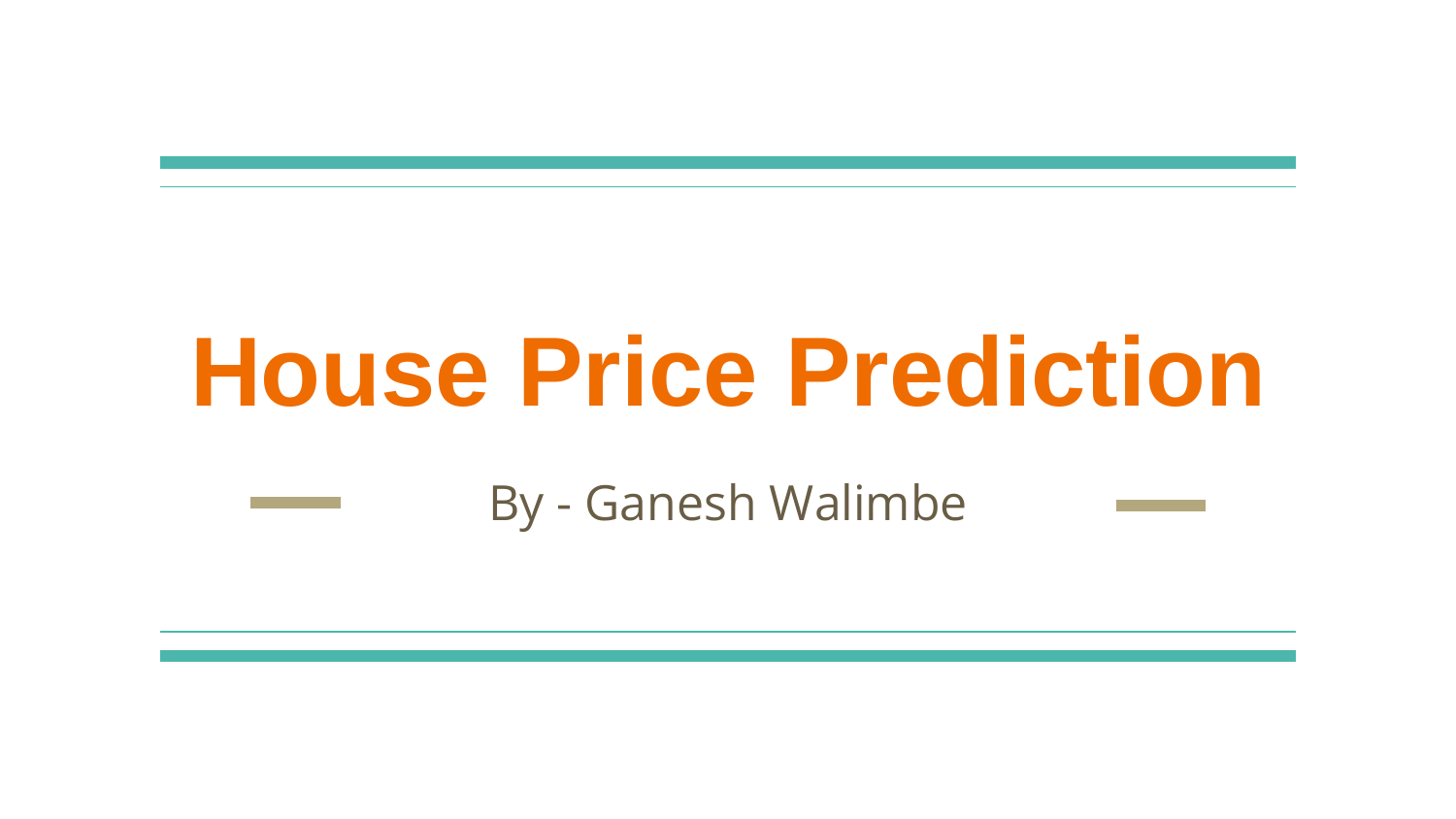

# House Price Prediction
By - Ganesh Walimbe